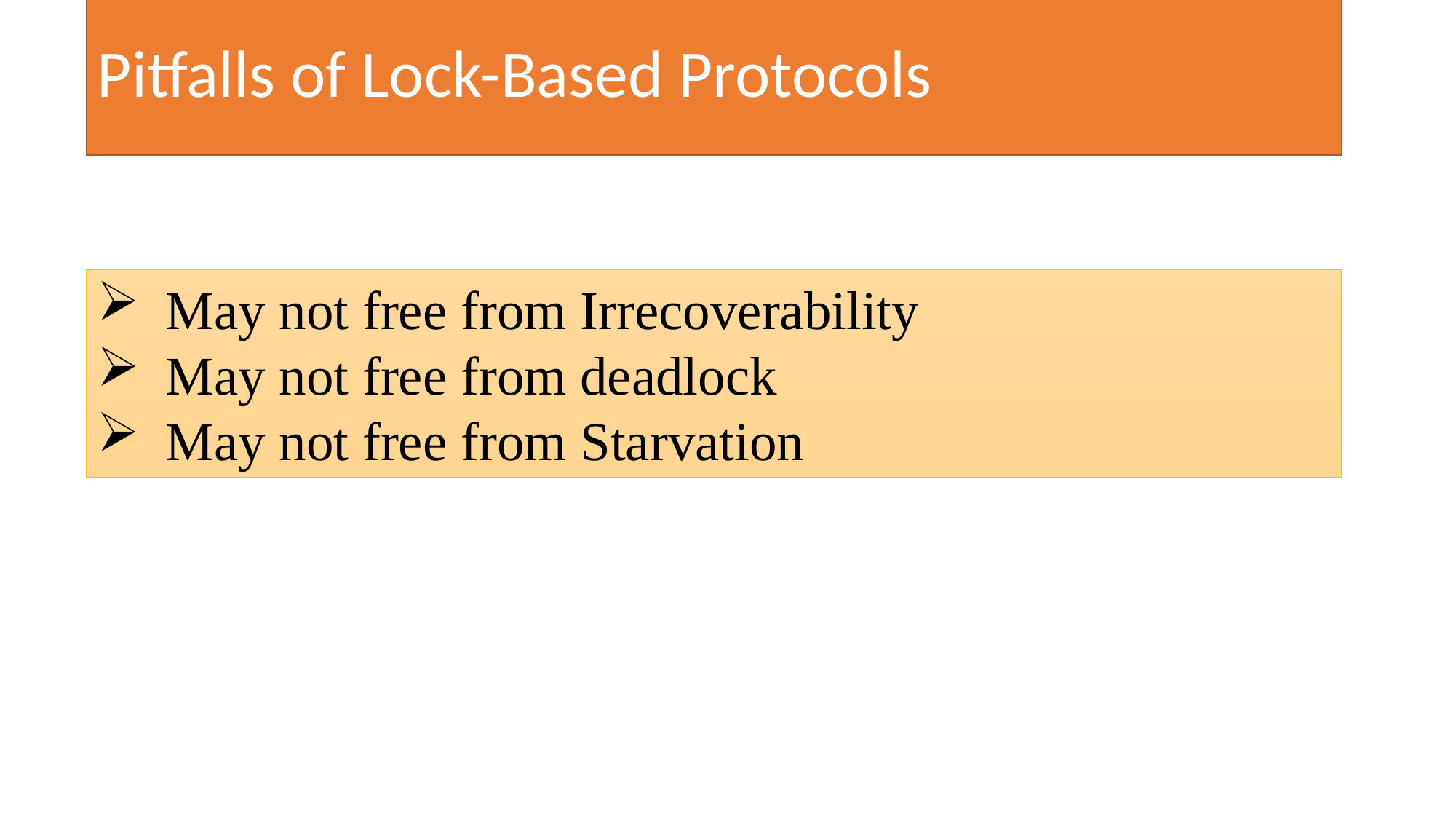

Pitfalls of Lock-Based Protocols
May not free from Irrecoverability
May not free from deadlock
May not free from Starvation